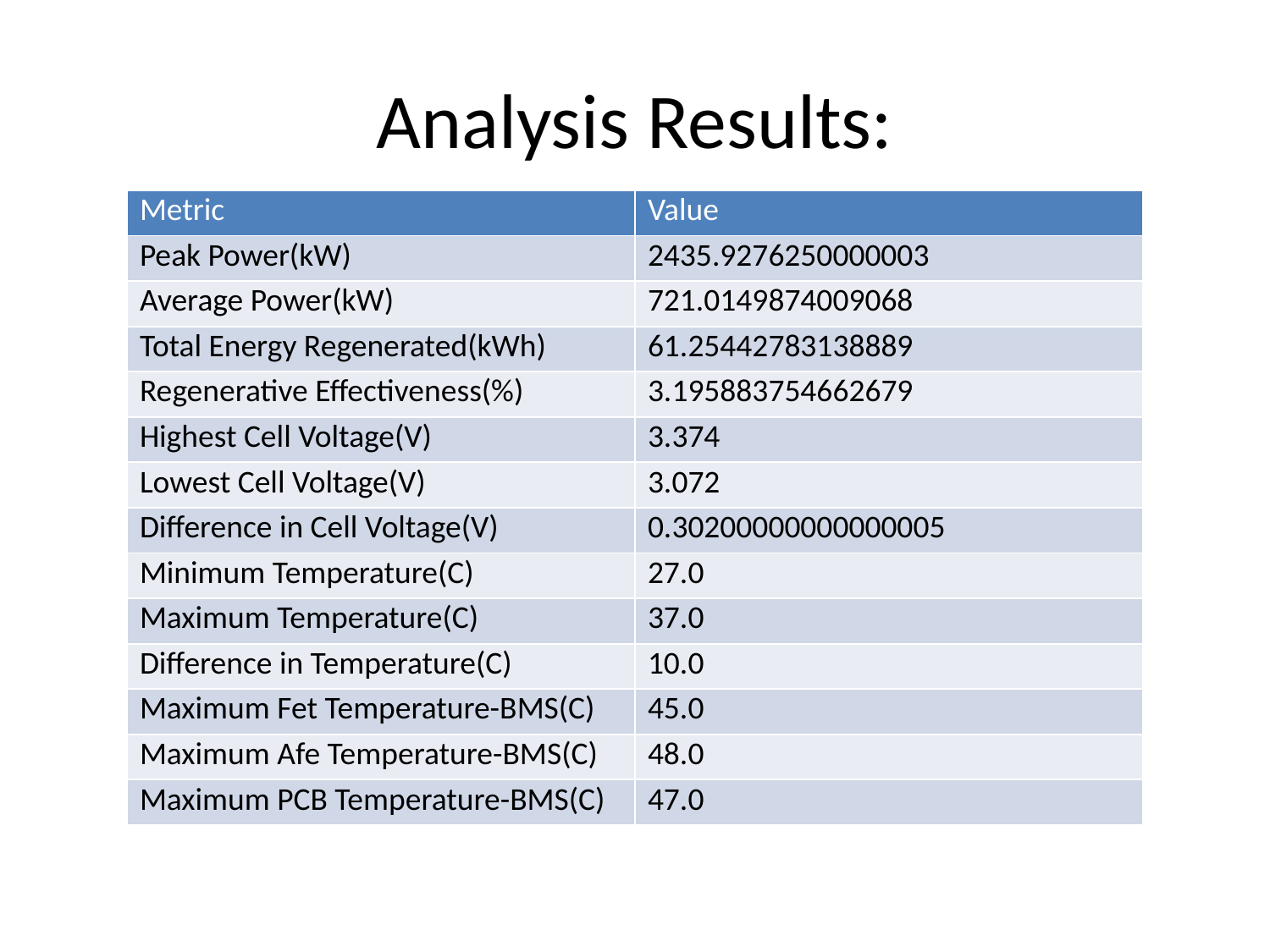

# Analysis Results:
| Metric | Value |
| --- | --- |
| Peak Power(kW) | 2435.9276250000003 |
| Average Power(kW) | 721.0149874009068 |
| Total Energy Regenerated(kWh) | 61.25442783138889 |
| Regenerative Effectiveness(%) | 3.195883754662679 |
| Highest Cell Voltage(V) | 3.374 |
| Lowest Cell Voltage(V) | 3.072 |
| Difference in Cell Voltage(V) | 0.30200000000000005 |
| Minimum Temperature(C) | 27.0 |
| Maximum Temperature(C) | 37.0 |
| Difference in Temperature(C) | 10.0 |
| Maximum Fet Temperature-BMS(C) | 45.0 |
| Maximum Afe Temperature-BMS(C) | 48.0 |
| Maximum PCB Temperature-BMS(C) | 47.0 |